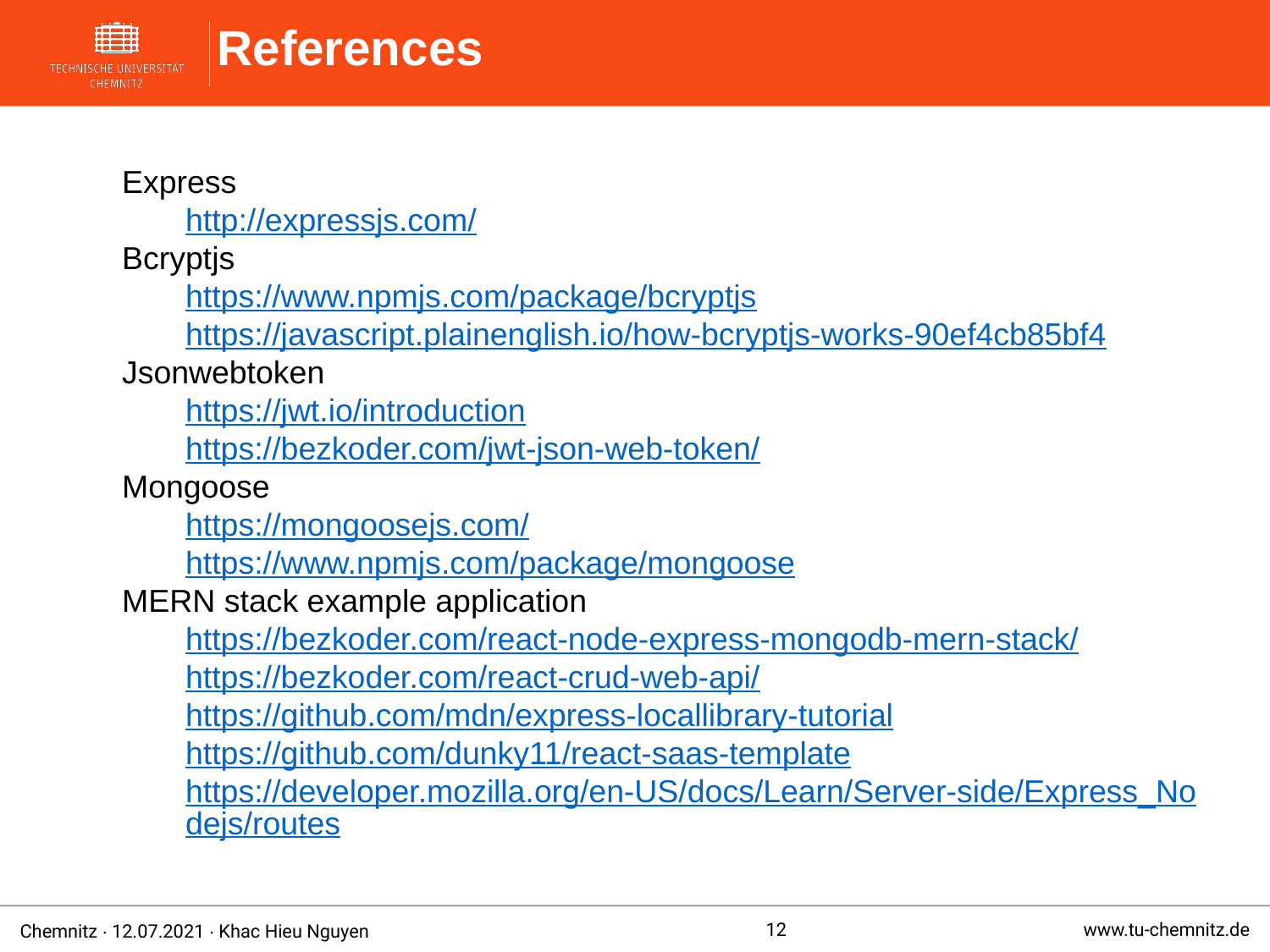

# References
Express
http://expressjs.com/
Bcryptjs
https://www.npmjs.com/package/bcryptjs
https://javascript.plainenglish.io/how-bcryptjs-works-90ef4cb85bf4
Jsonwebtoken
https://jwt.io/introduction
https://bezkoder.com/jwt-json-web-token/
Mongoose
https://mongoosejs.com/
https://www.npmjs.com/package/mongoose
MERN stack example application
https://bezkoder.com/react-node-express-mongodb-mern-stack/
https://bezkoder.com/react-crud-web-api/
https://github.com/mdn/express-locallibrary-tutorial
https://github.com/dunky11/react-saas-template
https://developer.mozilla.org/en-US/docs/Learn/Server-side/Express_Nodejs/routes